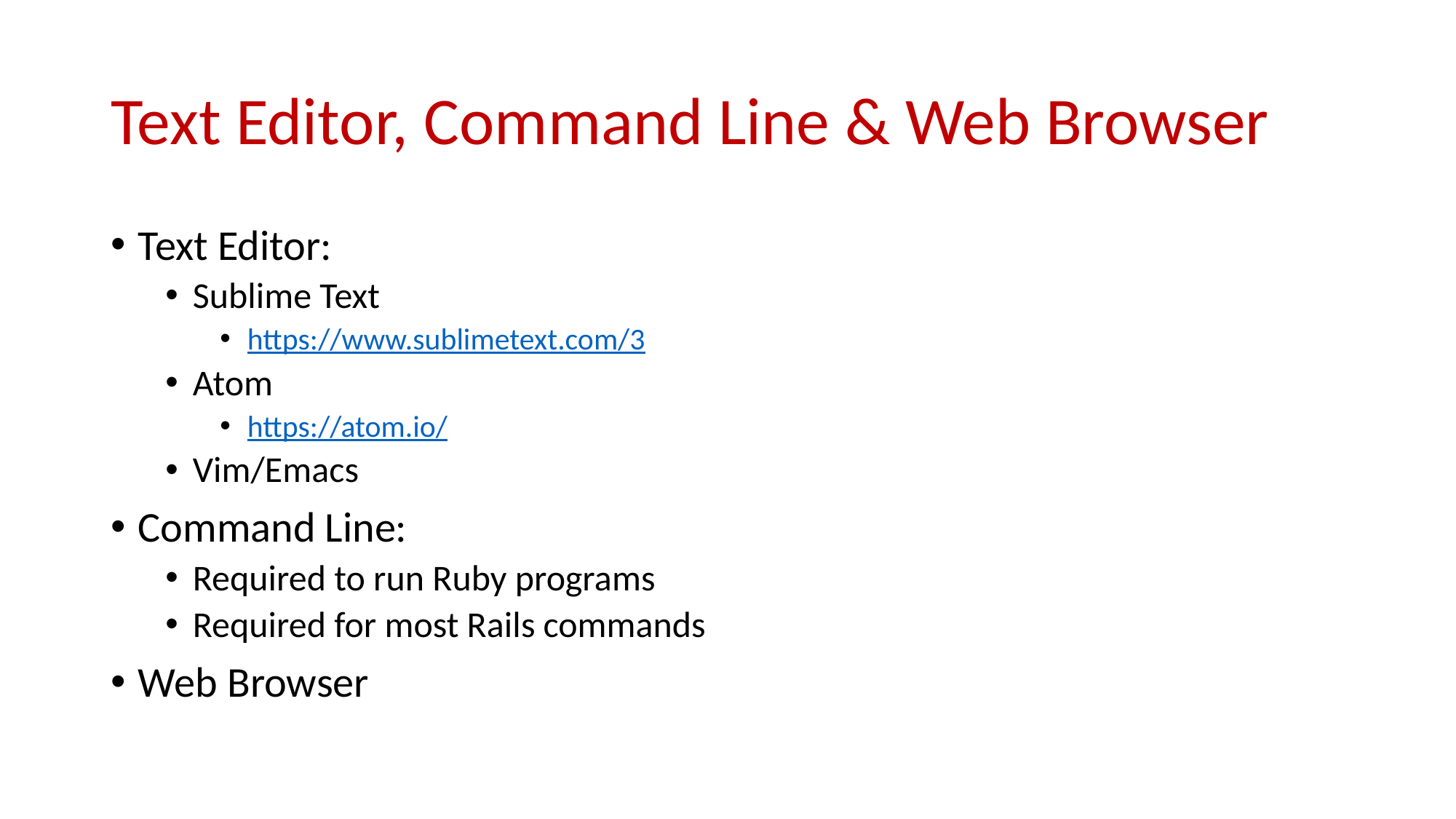

# Text Editor, Command Line & Web Browser
Text Editor:
Sublime Text
https://www.sublimetext.com/3
Atom
https://atom.io/
Vim/Emacs
Command Line:
Required to run Ruby programs
Required for most Rails commands
Web Browser